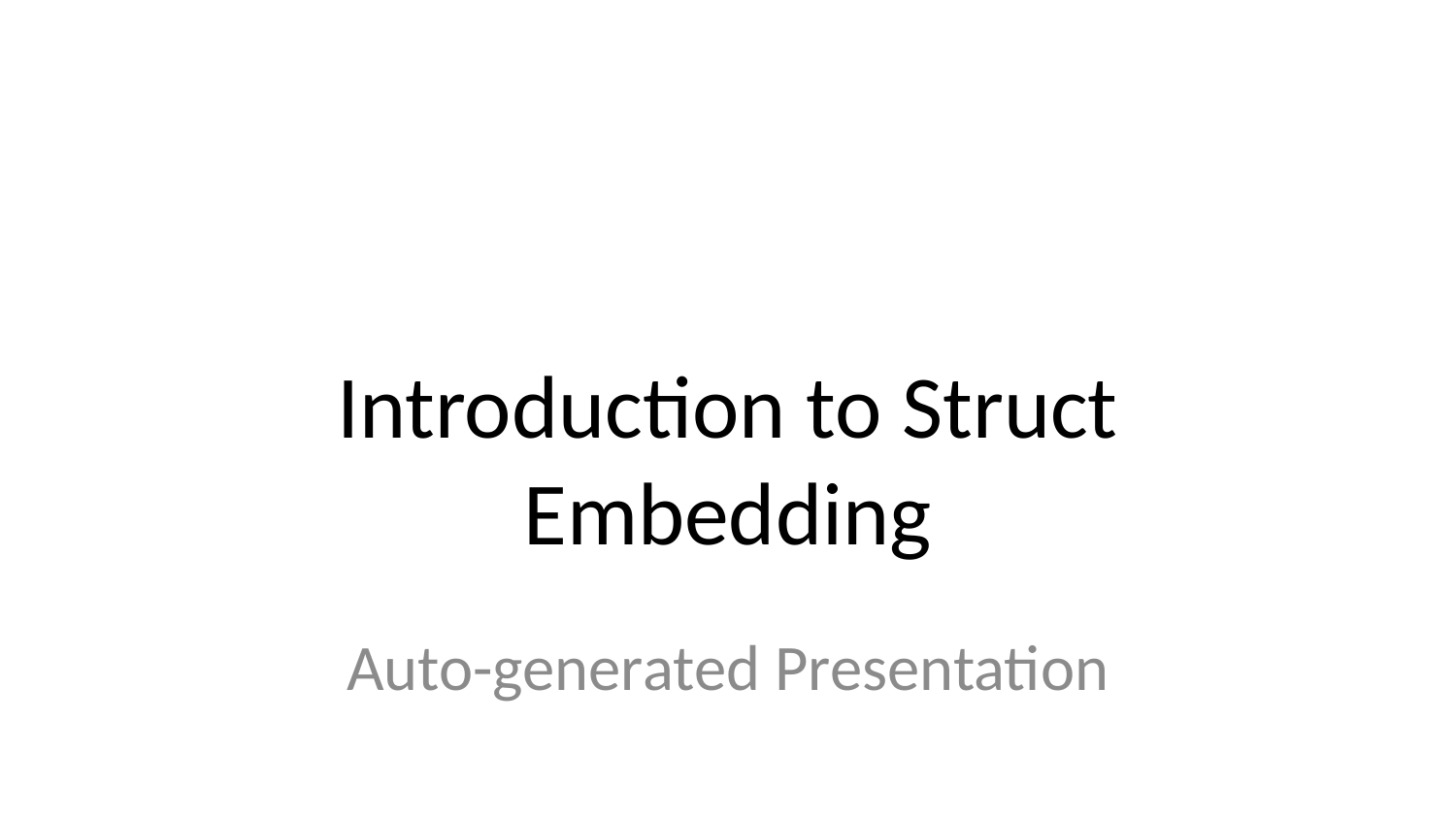

# Introduction to Struct Embedding
Auto-generated Presentation